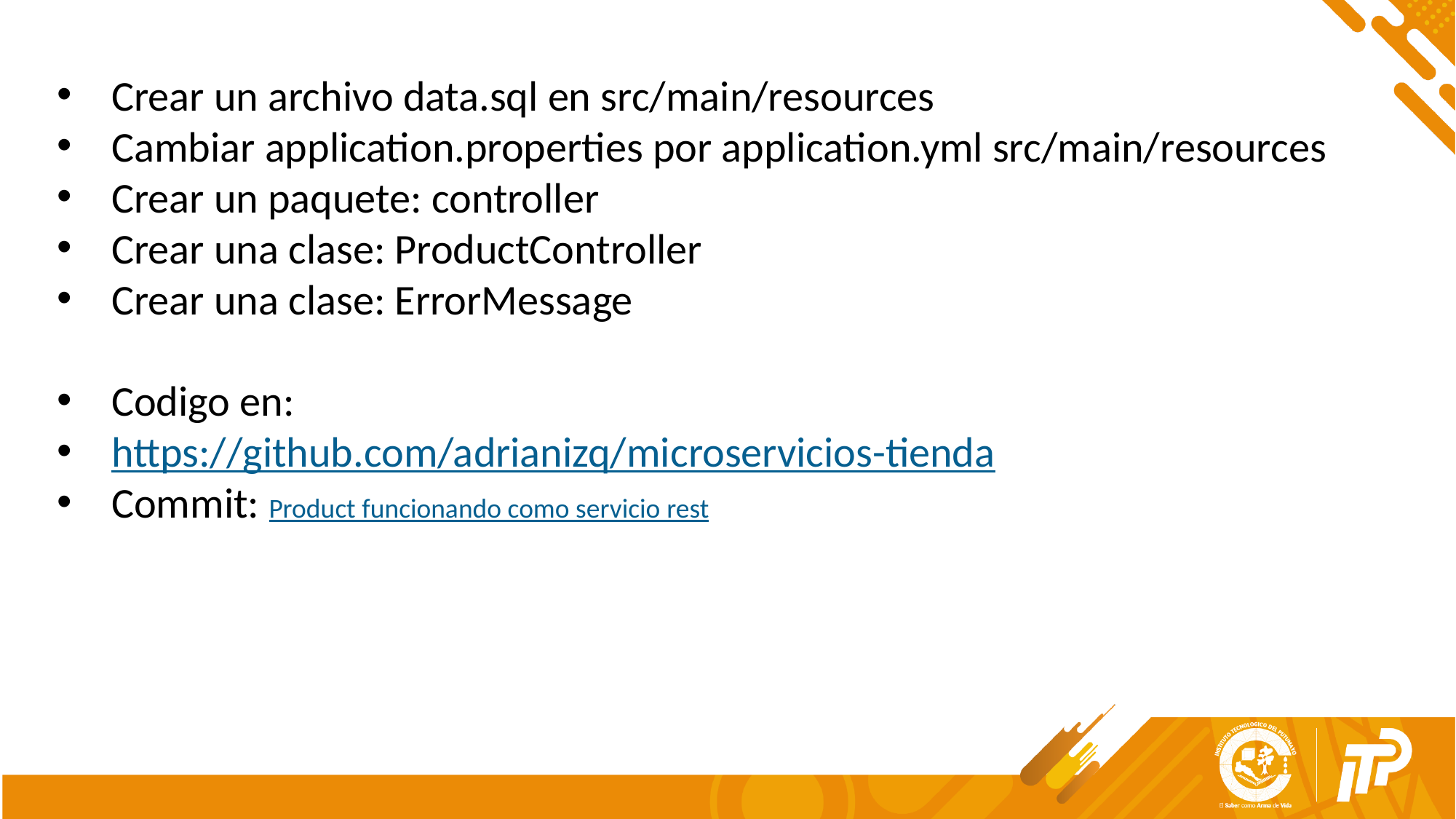

Crear un archivo data.sql en src/main/resources
Cambiar application.properties por application.yml src/main/resources
Crear un paquete: controller
Crear una clase: ProductController
Crear una clase: ErrorMessage

Codigo en:
https://github.com/adrianizq/microservicios-tienda
Commit: Product funcionando como servicio rest